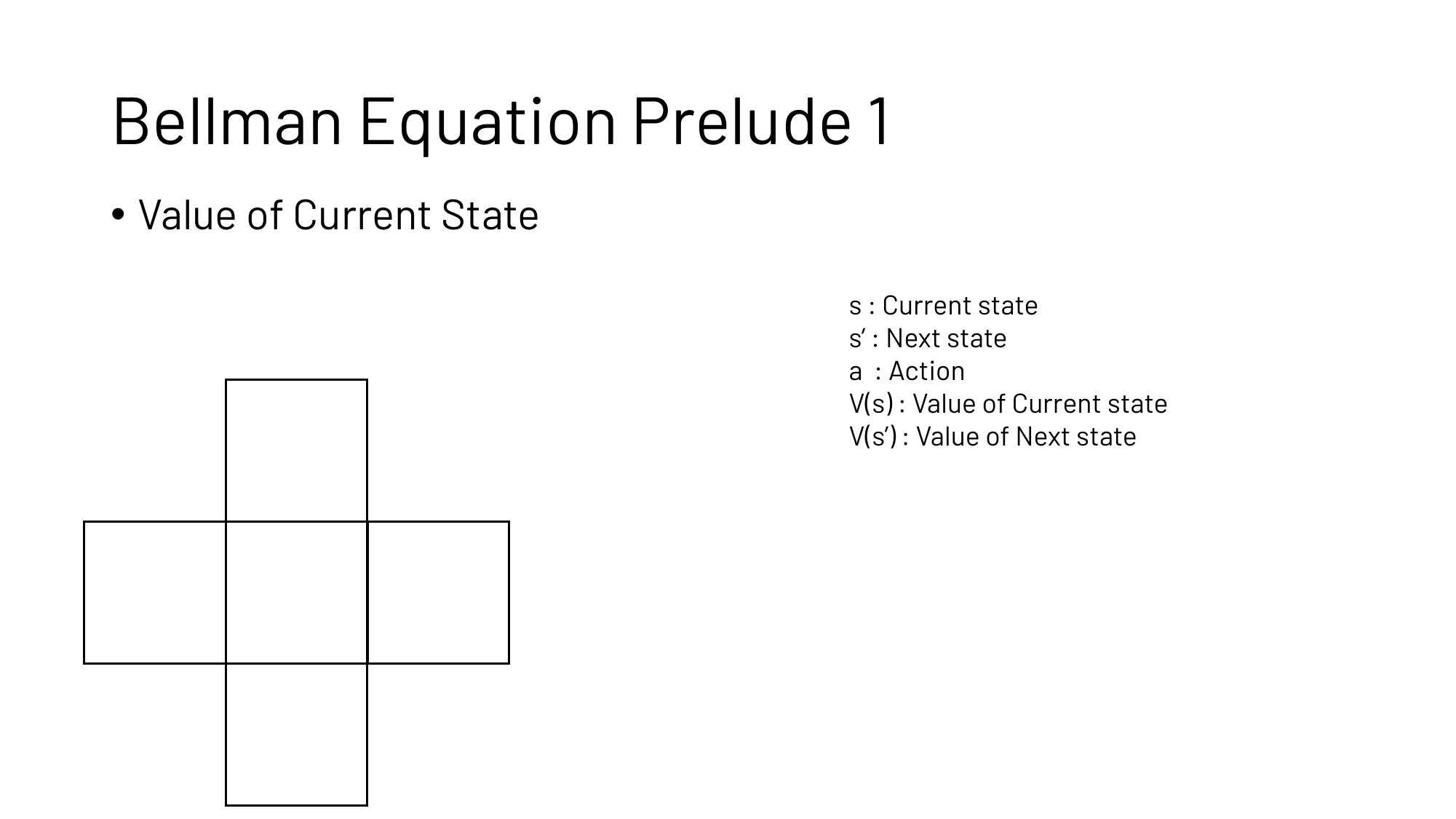

# Bellman Equation Prelude 1
Value of Current State
s : Current state
s’ : Next state
a  : Action
V(s) : Value of Current state
V(s’) : Value of Next state